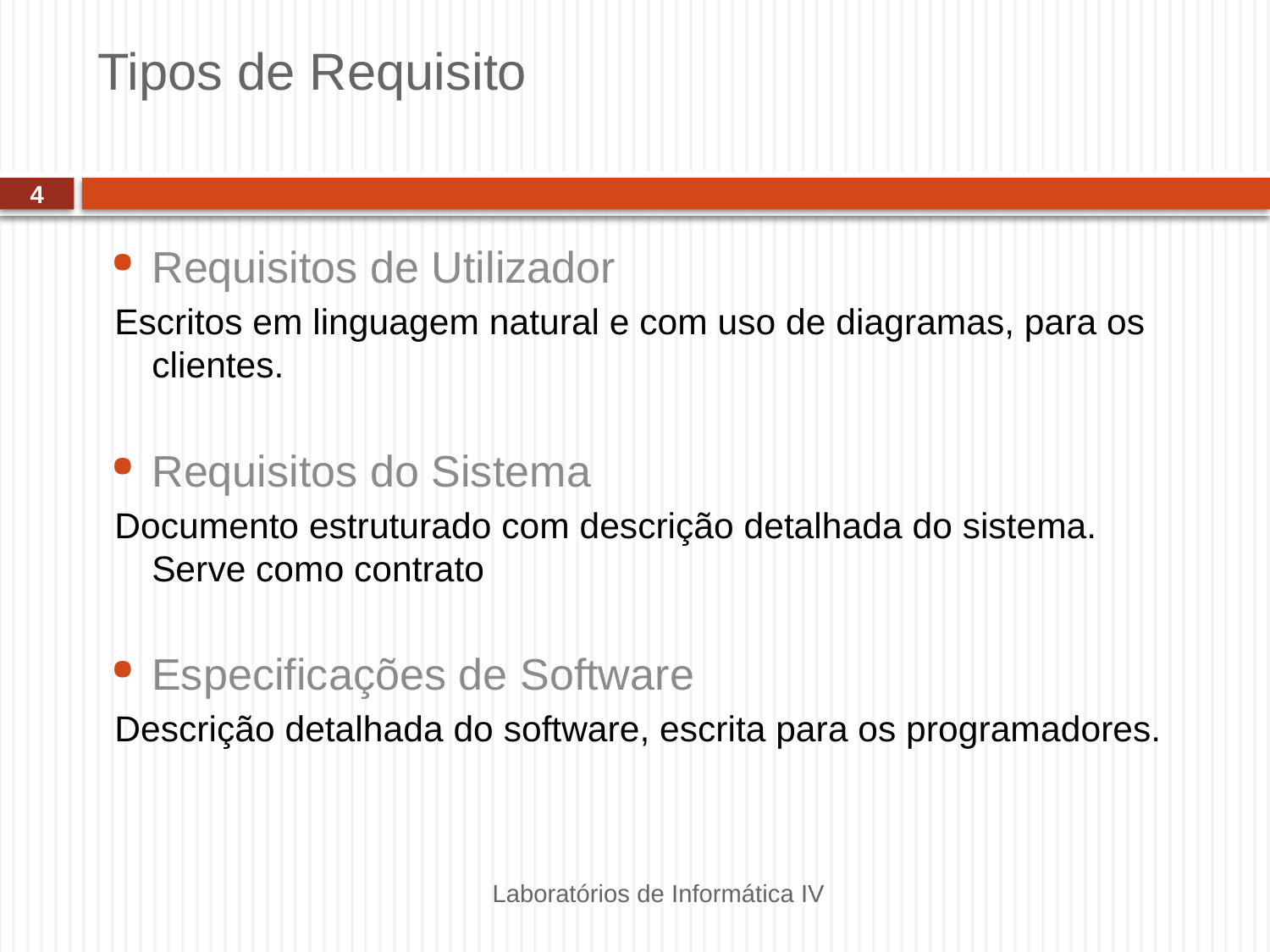

# Tipos de Requisito
4
Requisitos de Utilizador
Escritos em linguagem natural e com uso de diagramas, para os clientes.

Requisitos do Sistema
Documento estruturado com descrição detalhada do sistema. Serve como contrato

Especificações de Software
Descrição detalhada do software, escrita para os programadores.

Laboratórios de Informática IV